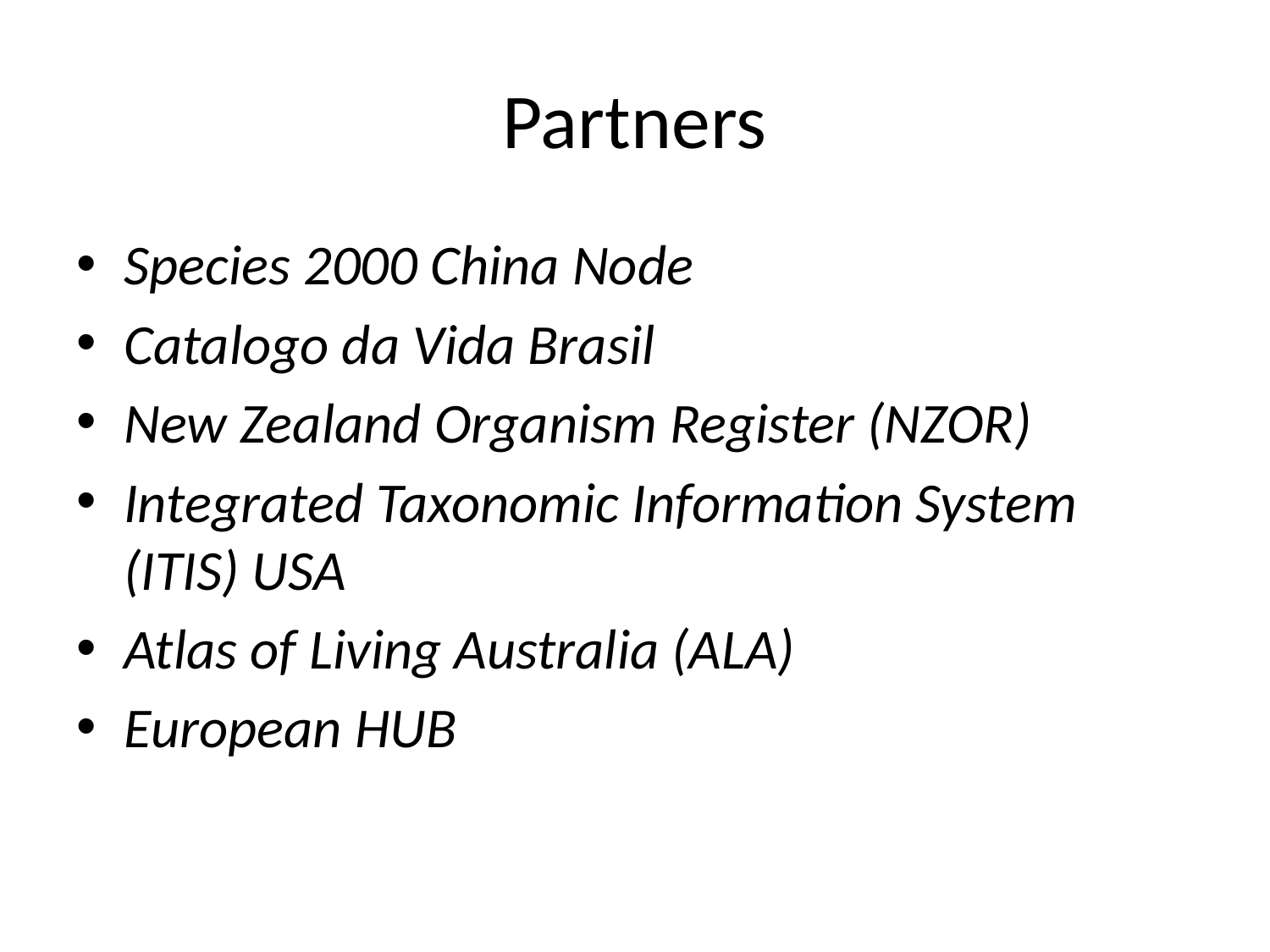

# Partners
Species 2000 China Node
Catalogo da Vida Brasil
New Zealand Organism Register (NZOR)
Integrated Taxonomic Information System (ITIS) USA
Atlas of Living Australia (ALA)
European HUB